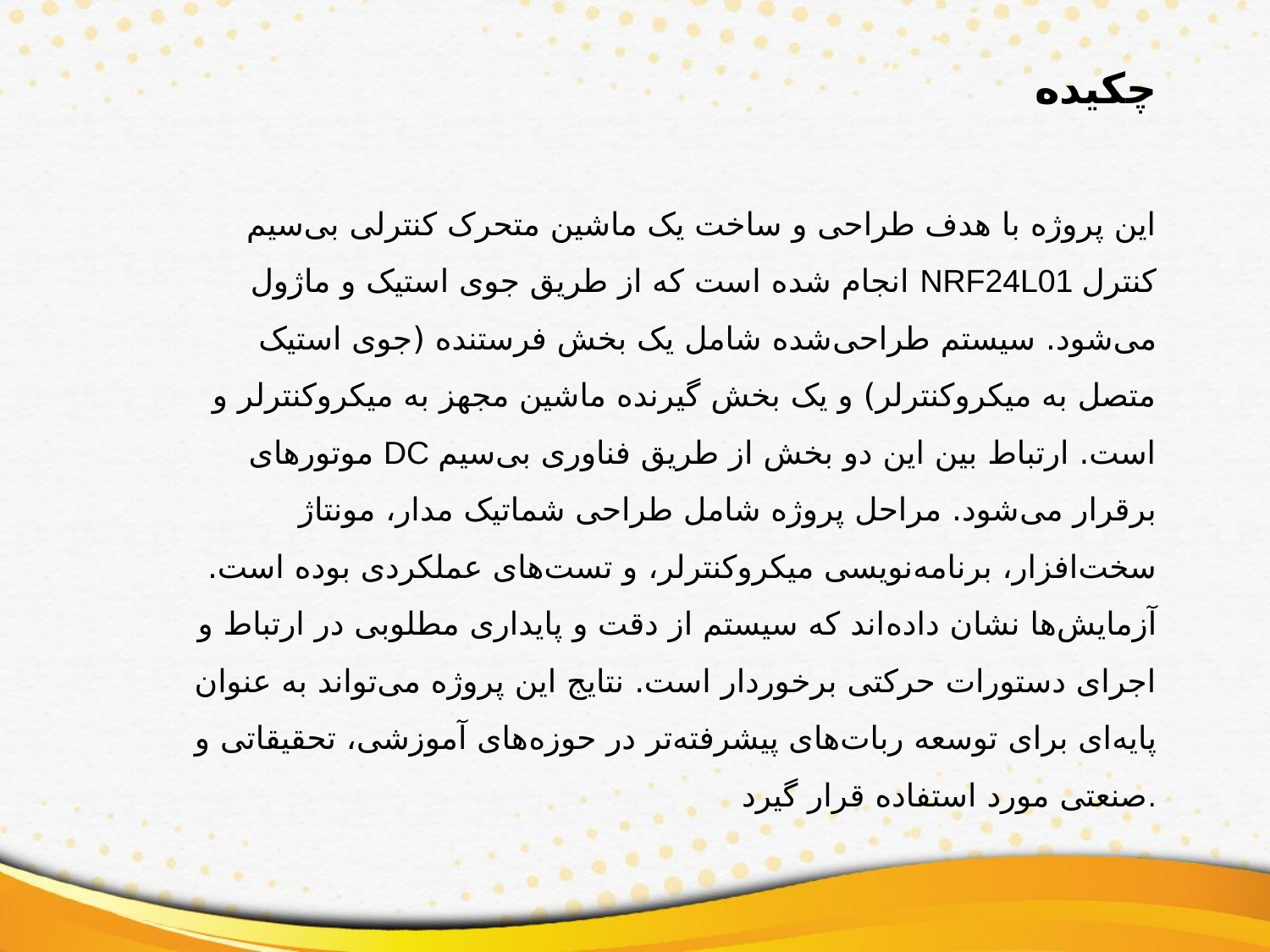

چكيده
این پروژه با هدف طراحی و ساخت یک ماشین متحرک کنترلی بی‌سیم انجام شده است که از طریق جوی استیک و ماژول NRF24L01 کنترل می‌شود. سیستم طراحی‌شده شامل یک بخش فرستنده (جوی استیک متصل به میکروکنترلر) و یک بخش گیرنده ماشین مجهز به میکروکنترلر و موتورهای DC است. ارتباط بین این دو بخش از طریق فناوری بی‌سیم برقرار می‌شود. مراحل پروژه شامل طراحی شماتیک مدار، مونتاژ سخت‌افزار، برنامه‌نویسی میکروکنترلر، و تست‌های عملکردی بوده است. آزمایش‌ها نشان داده‌اند که سیستم از دقت و پایداری مطلوبی در ارتباط و اجرای دستورات حرکتی برخوردار است. نتایج این پروژه می‌تواند به عنوان پایه‌ای برای توسعه ربات‌های پیشرفته‌تر در حوزه‌های آموزشی، تحقیقاتی و صنعتی مورد استفاده قرار گیرد.